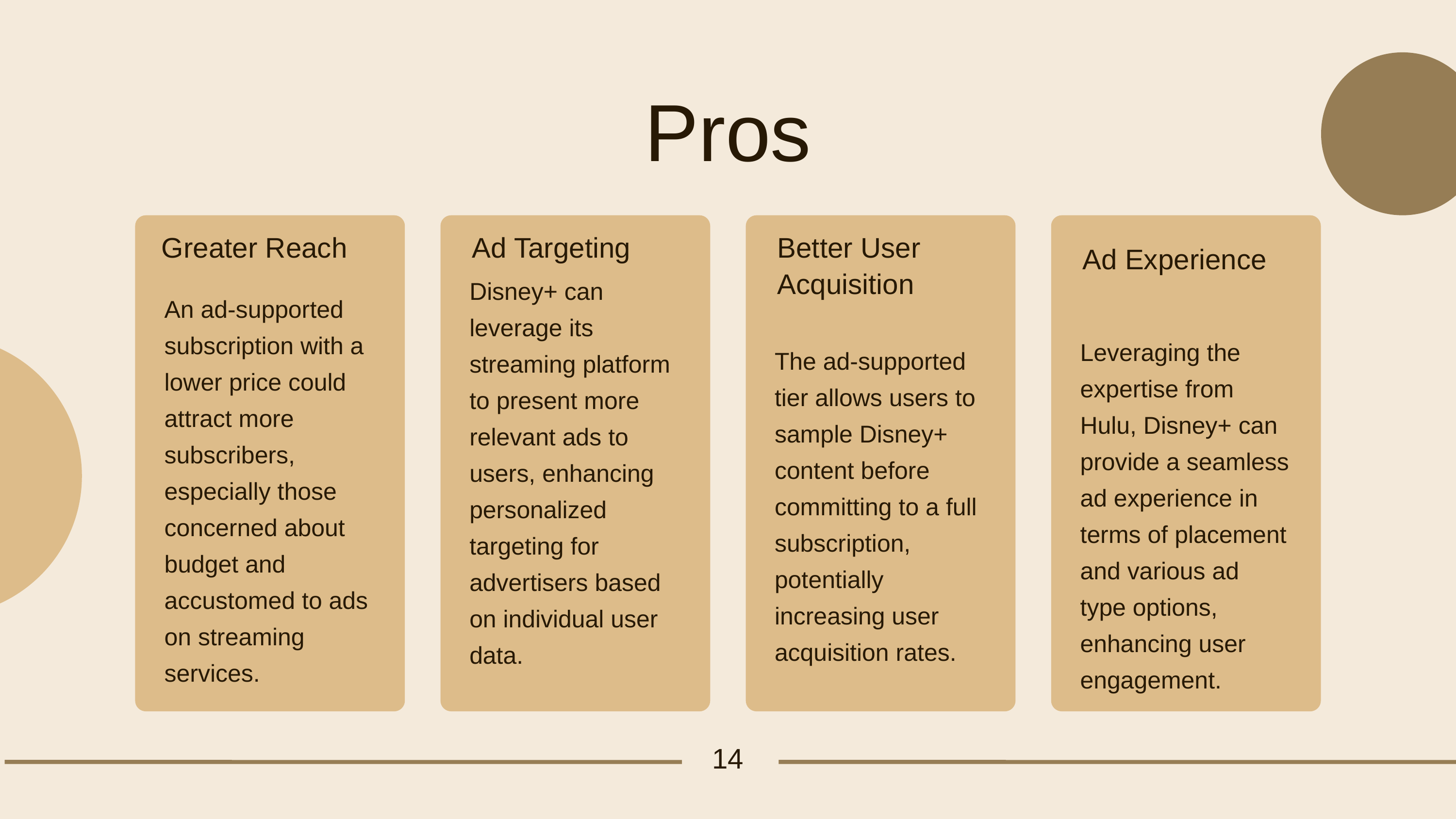

Pros

Greater Reach
Ad Targeting
Better User Acquisition
Ad Experience
Disney+ can leverage its streaming platform to present more relevant ads to users, enhancing personalized targeting for advertisers based on individual user data.
An ad-supported subscription with a lower price could attract more subscribers, especially those concerned about budget and accustomed to ads on streaming services.
Leveraging the expertise from Hulu, Disney+ can provide a seamless ad experience in terms of placement and various ad type options, enhancing user engagement.

The ad-supported tier allows users to sample Disney+ content before committing to a full subscription, potentially increasing user acquisition rates.
14